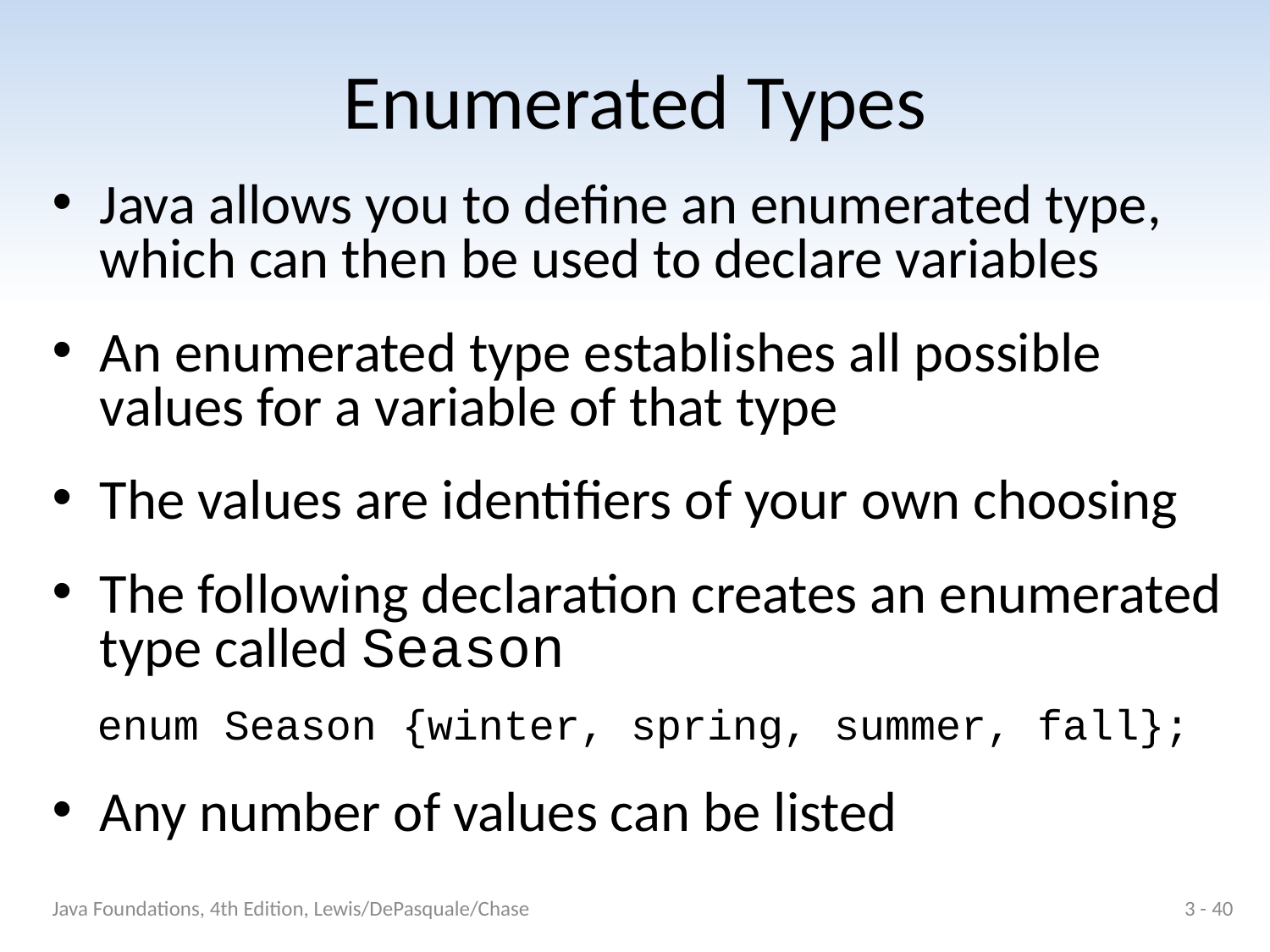

# Enumerated Types
Java allows you to define an enumerated type, which can then be used to declare variables
An enumerated type establishes all possible values for a variable of that type
The values are identifiers of your own choosing
The following declaration creates an enumerated type called Season
enum Season {winter, spring, summer, fall};
Any number of values can be listed
Java Foundations, 4th Edition, Lewis/DePasquale/Chase
3 - 40